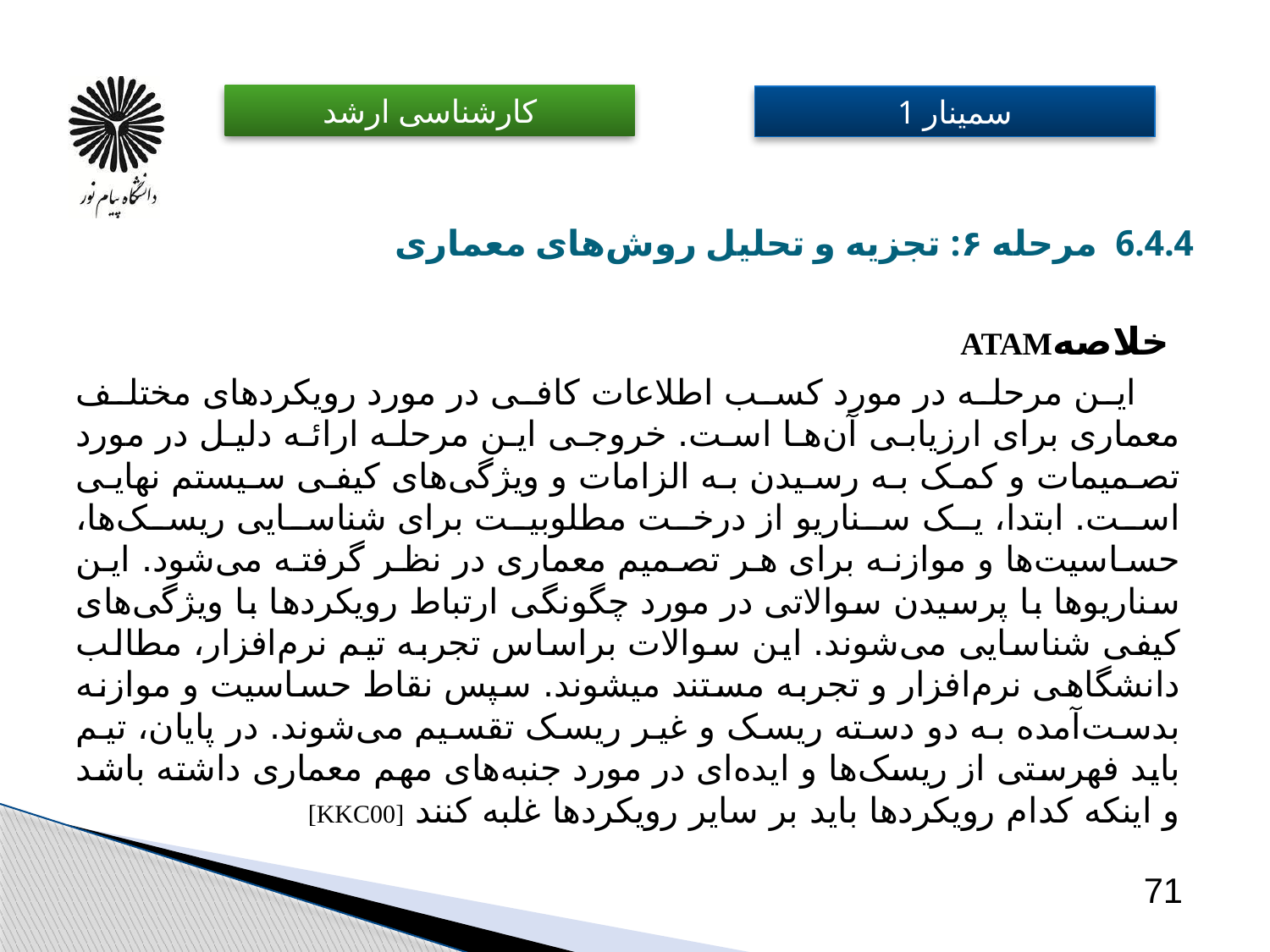

# 6.4.4  مرحله ۶: تجزیه و تحلیل روش‌های معماری
 خلاصهATAM
    این مرحله در مورد کسب اطلاعات کافی در مورد رویکردهای مختلف معماری برای ارزیابی آن‌ها است. خروجی این مرحله ارائه دلیل در مورد تصمیمات و کمک به رسیدن به الزامات و ویژگی‌های کیفی سیستم نهایی است. ابتدا، یک سناریو از درخت مطلوبیت برای شناسایی ریسک‌ها، حساسیت‌ها و موازنه برای هر تصمیم معماری در نظر گرفته می‌شود. این سناریوها با پرسیدن سوالاتی در مورد چگونگی ارتباط رویکردها با ویژگی‌های کیفی شناسایی می‌شوند. این سوالات براساس تجربه تیم نرم‌افزار، مطالب دانشگاهی نرم‌افزار و تجربه مستند می­شوند. سپس نقاط حساسیت و موازنه بدست‌آمده به دو دسته ریسک و غیر ریسک تقسیم می‌شوند. در پایان، تیم باید فهرستی از ریسک‌ها و ایده‌ای در مورد جنبه‌های مهم معماری داشته باشد و اینکه کدام رویکردها باید بر سایر رویکردها غلبه کنند [KKC00]‏
71